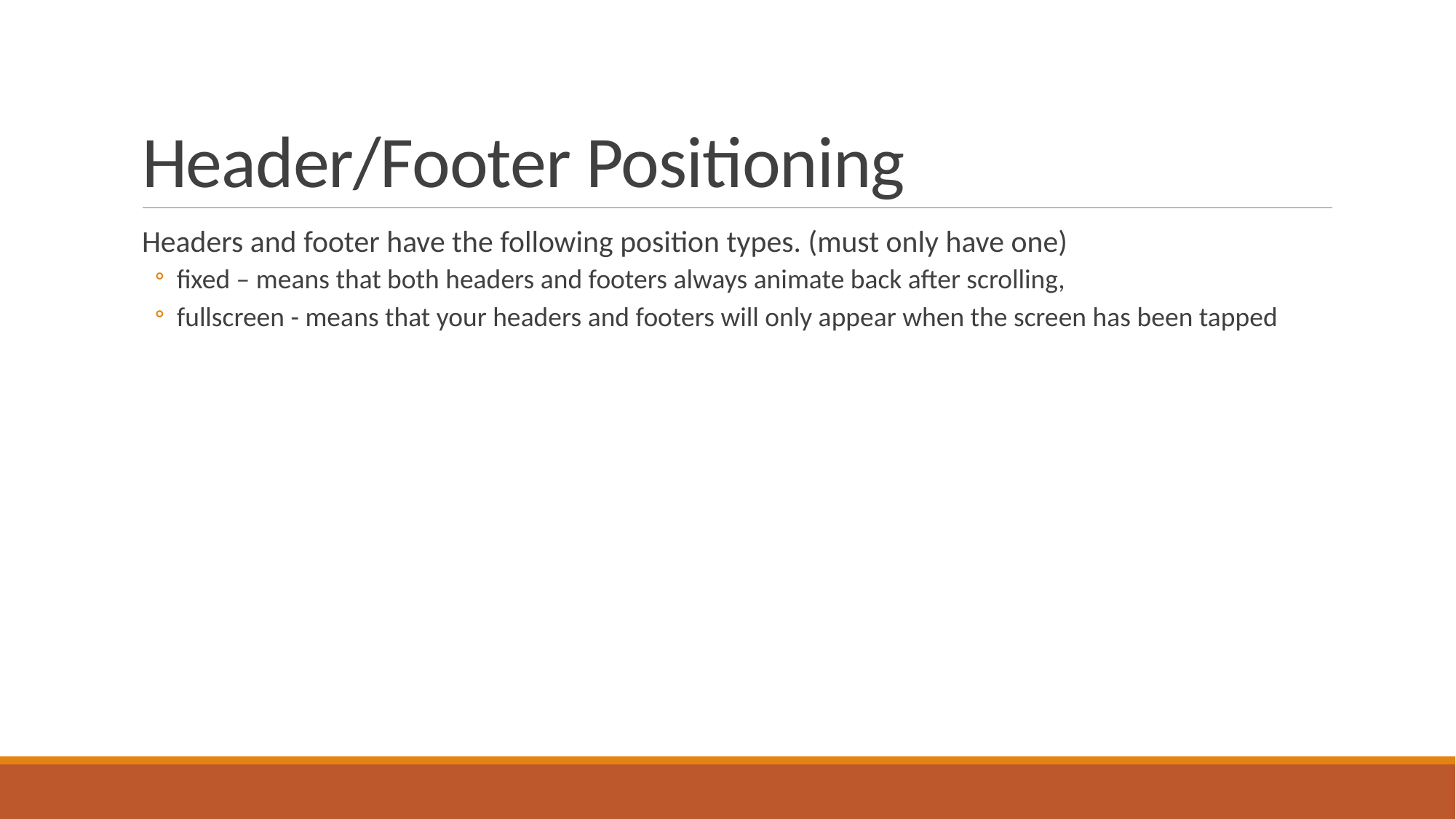

# Header/Footer Positioning
Headers and footer have the following position types. (must only have one)
fixed – means that both headers and footers always animate back after scrolling,
fullscreen - means that your headers and footers will only appear when the screen has been tapped